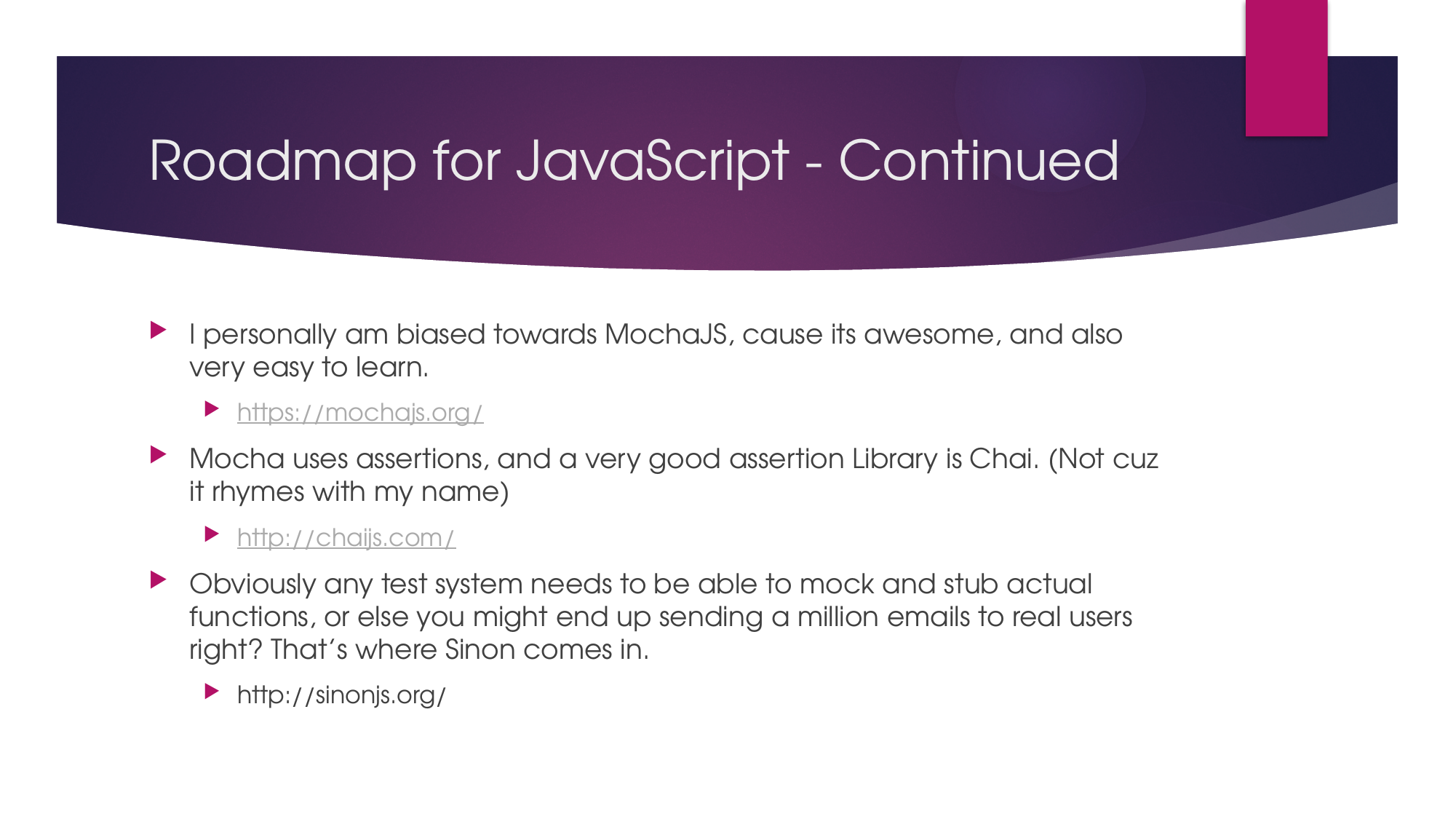

# Roadmap for JavaScript - Continued
I personally am biased towards MochaJS, cause its awesome, and also very easy to learn.
https://mochajs.org/
Mocha uses assertions, and a very good assertion Library is Chai. (Not cuz it rhymes with my name)
http://chaijs.com/
Obviously any test system needs to be able to mock and stub actual functions, or else you might end up sending a million emails to real users right? That’s where Sinon comes in.
http://sinonjs.org/